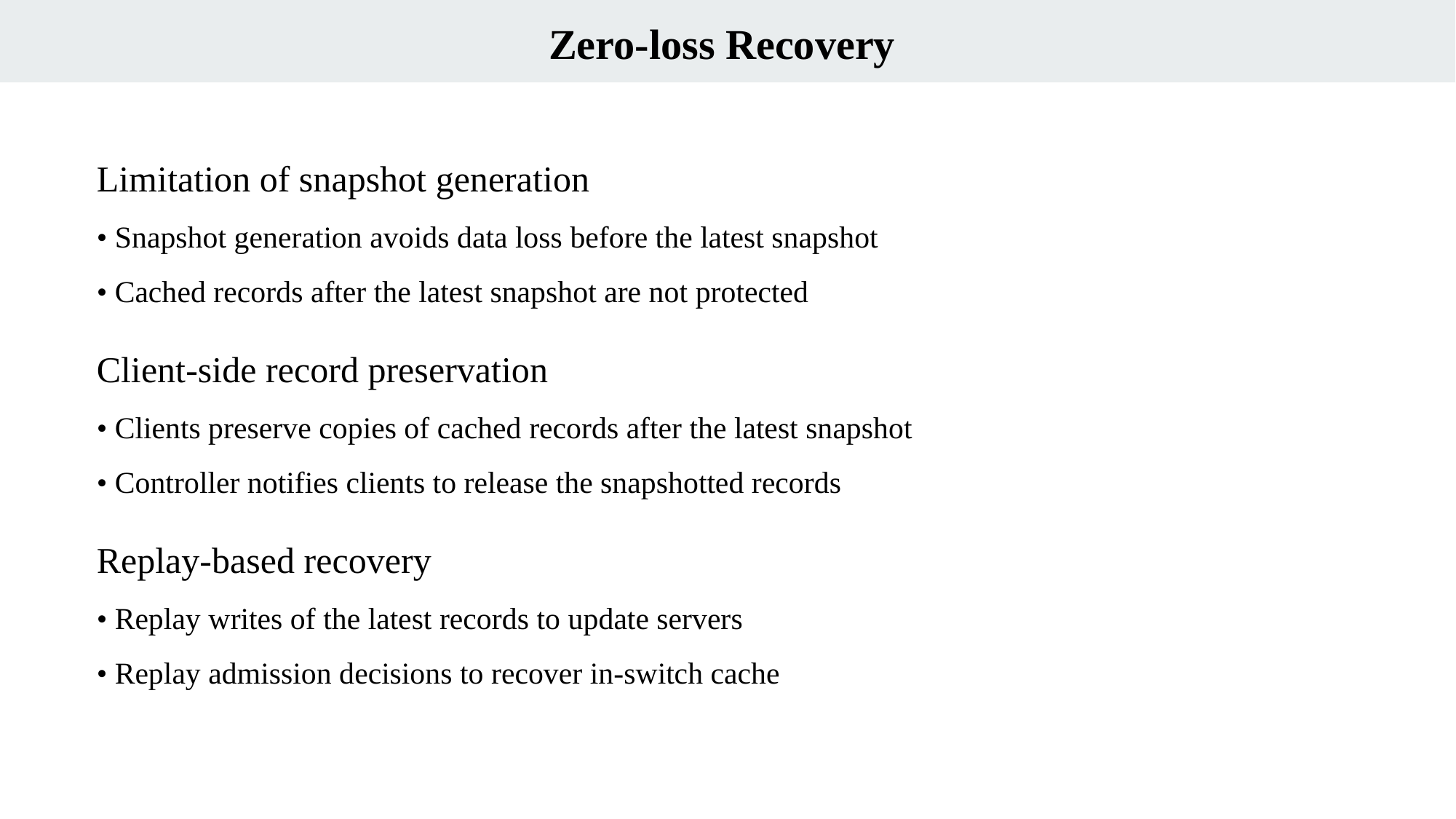

Zero-loss Recovery
Limitation of snapshot generation
• Snapshot generation avoids data loss before the latest snapshot
• Cached records after the latest snapshot are not protected
Client-side record preservation
• Clients preserve copies of cached records after the latest snapshot
• Controller notifies clients to release the snapshotted records
Replay-based recovery
• Replay writes of the latest records to update servers
• Replay admission decisions to recover in-switch cache